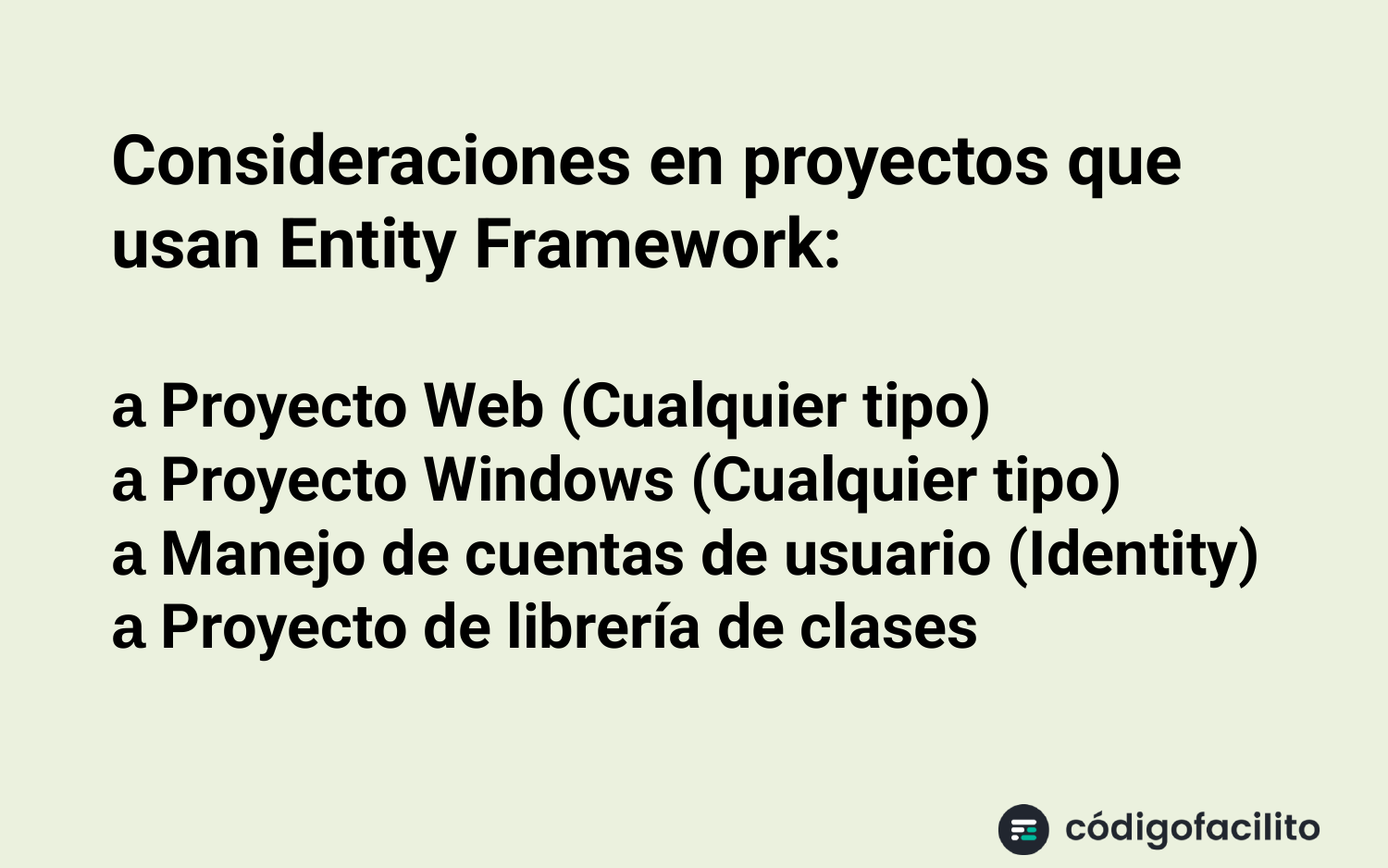

# Consideraciones en proyectos que usan Entity Framework: a Proyecto Web (Cualquier tipo) a Proyecto Windows (Cualquier tipo) a Manejo de cuentas de usuario (Identity) a Proyecto de librería de clases